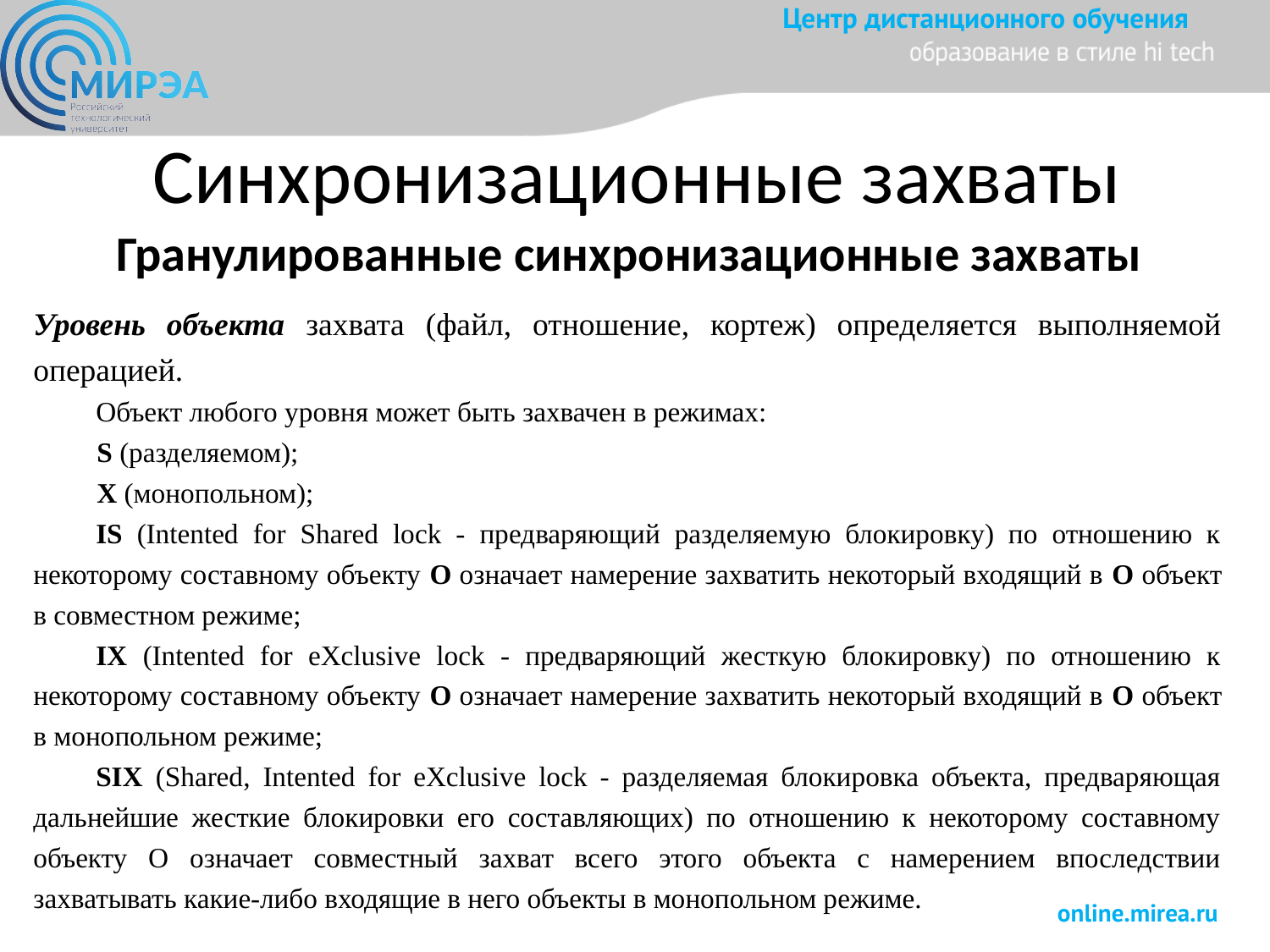

Синхронизационные захваты
Гранулированные синхронизационные захваты
Уровень объекта захвата (файл, отношение, кортеж) определяется выполняемой операцией.
Объект любого уровня может быть захвачен в режимах:
S (разделяемом);
X (монопольном);
IS (Intented for Shared lock - предваряющий разделяемую блокировку) по отношению к некоторому составному объекту O означает намерение захватить некоторый входящий в O объект в совместном режиме;
IX (Intented for eXclusive lock - предваряющий жесткую блокировку) по отношению к некоторому составному объекту O означает намерение захватить некоторый входящий в O объект в монопольном режиме;
SIX (Shared, Intented for eXclusive lock - разделяемая блокировка объекта, предваряющая дальнейшие жесткие блокировки его составляющих) по отношению к некоторому составному объекту O означает совместный захват всего этого объекта с намерением впоследствии захватывать какие-либо входящие в него объекты в монопольном режиме.